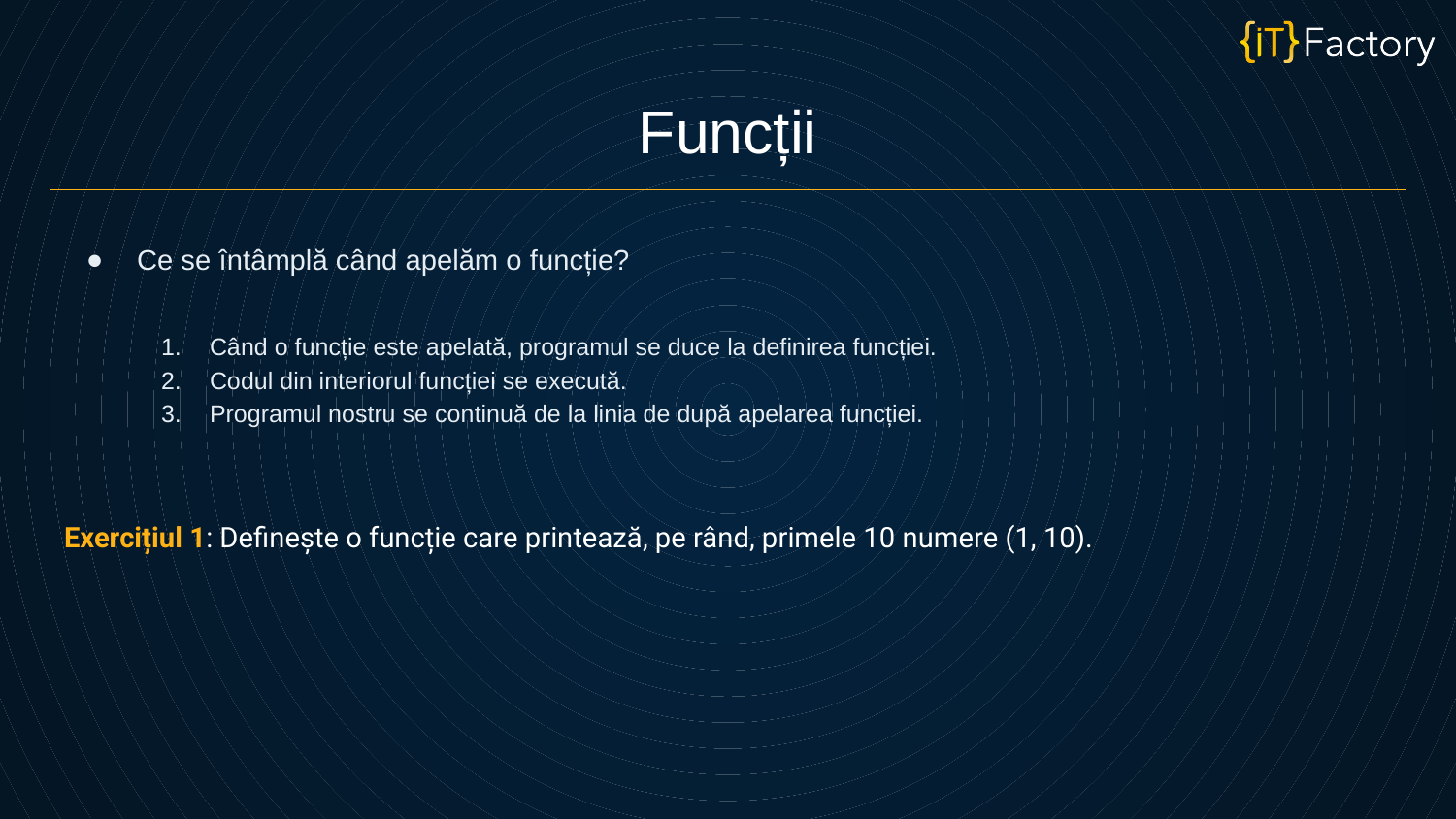

Funcții
Ce se întâmplă când apelăm o funcție?

Când o funcție este apelată, programul se duce la definirea funcției.
Codul din interiorul funcției se execută.
Programul nostru se continuă de la linia de după apelarea funcției.

Exercițiul 1: Definește o funcție care printează, pe rând, primele 10 numere (1, 10).